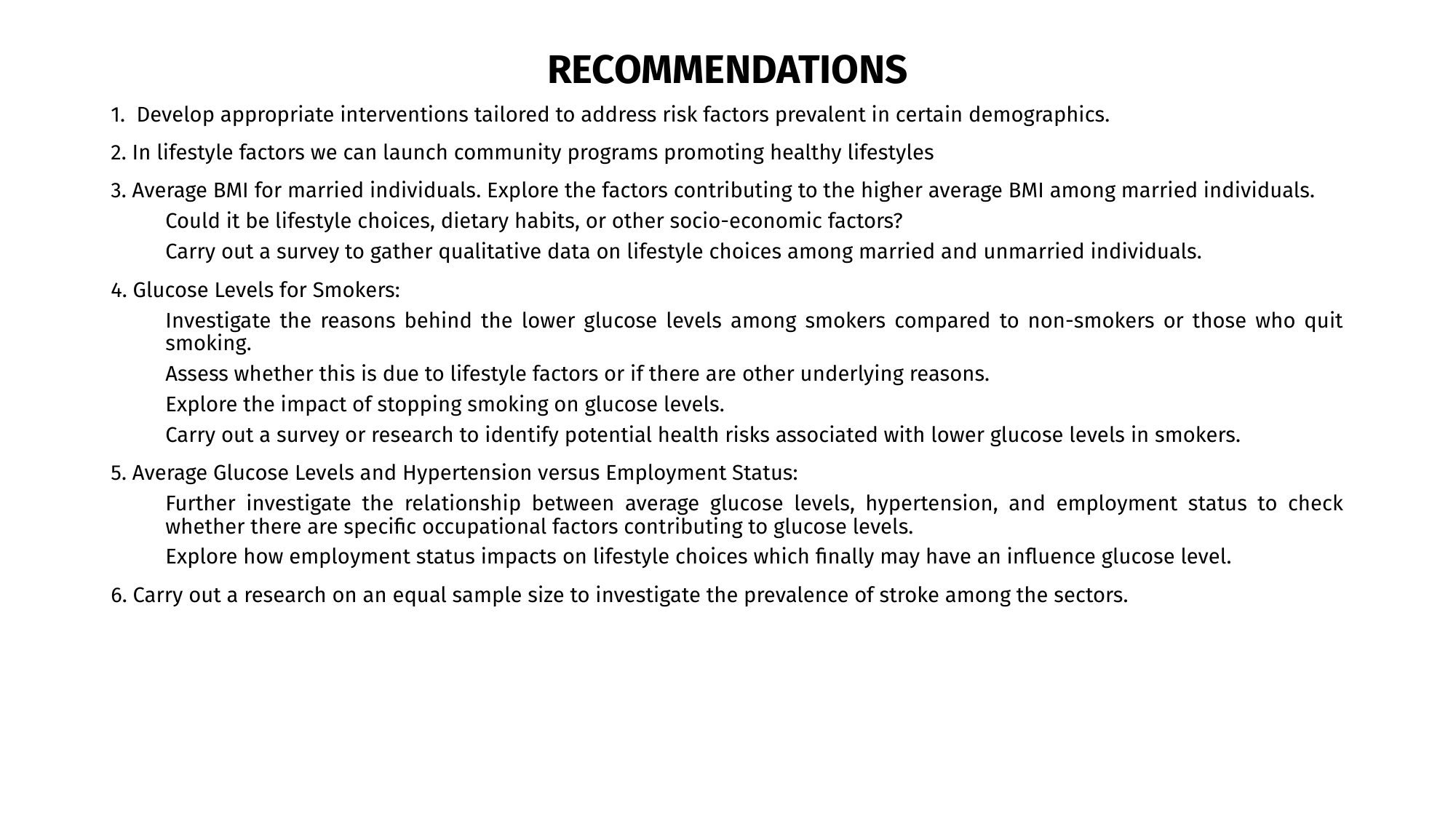

# RECOMMENDATIONS
1.  Develop appropriate interventions tailored to address risk factors prevalent in certain demographics.
2. In lifestyle factors we can launch community programs promoting healthy lifestyles
3. Average BMI for married individuals. Explore the factors contributing to the higher average BMI among married individuals.
Could it be lifestyle choices, dietary habits, or other socio-economic factors?
Carry out a survey to gather qualitative data on lifestyle choices among married and unmarried individuals.
4. Glucose Levels for Smokers:
Investigate the reasons behind the lower glucose levels among smokers compared to non-smokers or those who quit smoking.
Assess whether this is due to lifestyle factors or if there are other underlying reasons.
Explore the impact of stopping smoking on glucose levels.
Carry out a survey or research to identify potential health risks associated with lower glucose levels in smokers.
5. Average Glucose Levels and Hypertension versus Employment Status:
Further investigate the relationship between average glucose levels, hypertension, and employment status to check whether there are specific occupational factors contributing to glucose levels.
Explore how employment status impacts on lifestyle choices which finally may have an influence glucose level.
6. Carry out a research on an equal sample size to investigate the prevalence of stroke among the sectors.